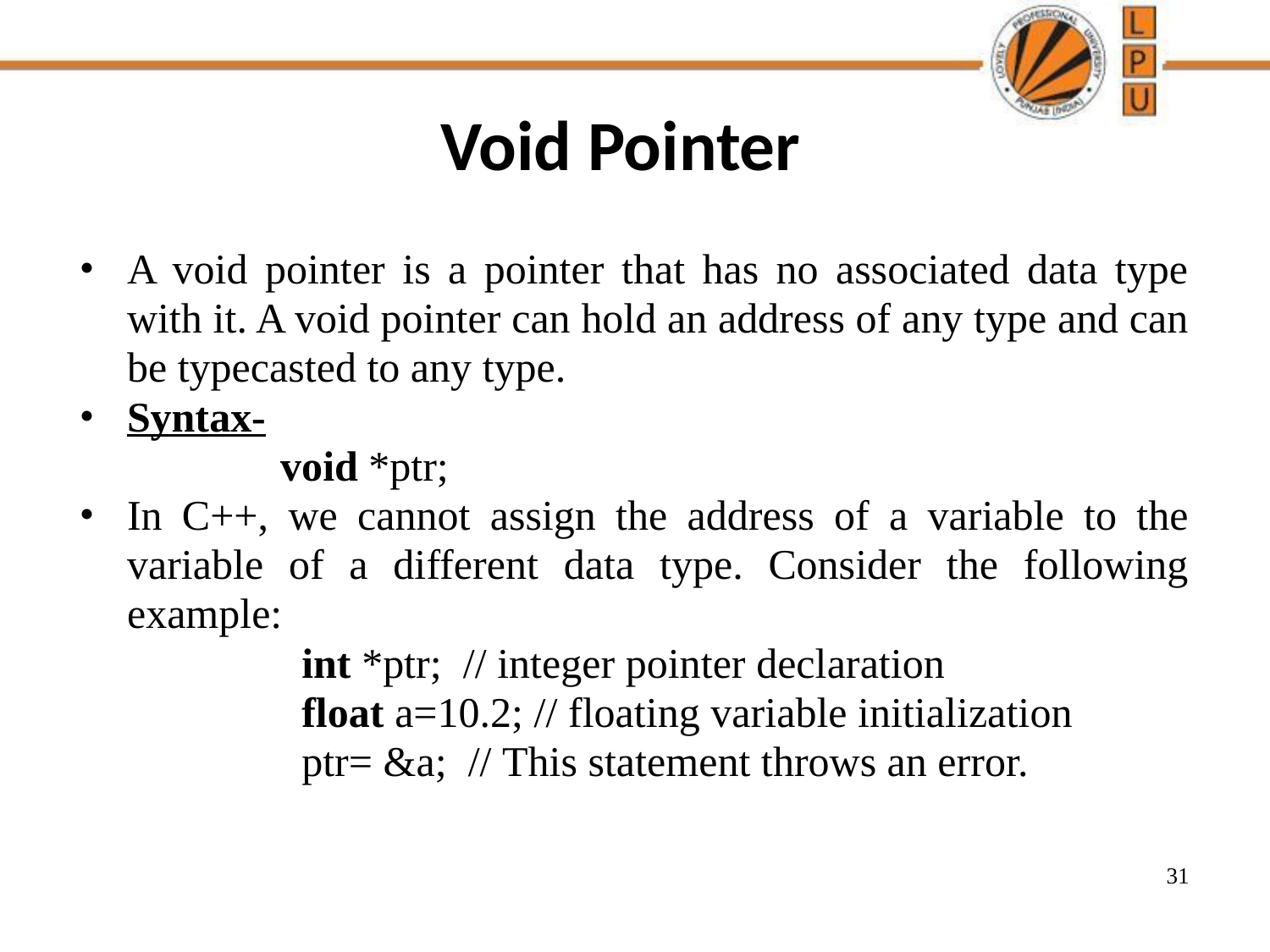

# Void Pointer
A void pointer is a pointer that has no associated data type with it. A void pointer can hold an address of any type and can be typecasted to any type.
Syntax-
                   void *ptr;
In C++, we cannot assign the address of a variable to the variable of a different data type. Consider the following example:
                     int *ptr;  // integer pointer declaration
                     float a=10.2; // floating variable initialization
                     ptr= &a;  // This statement throws an error.

31